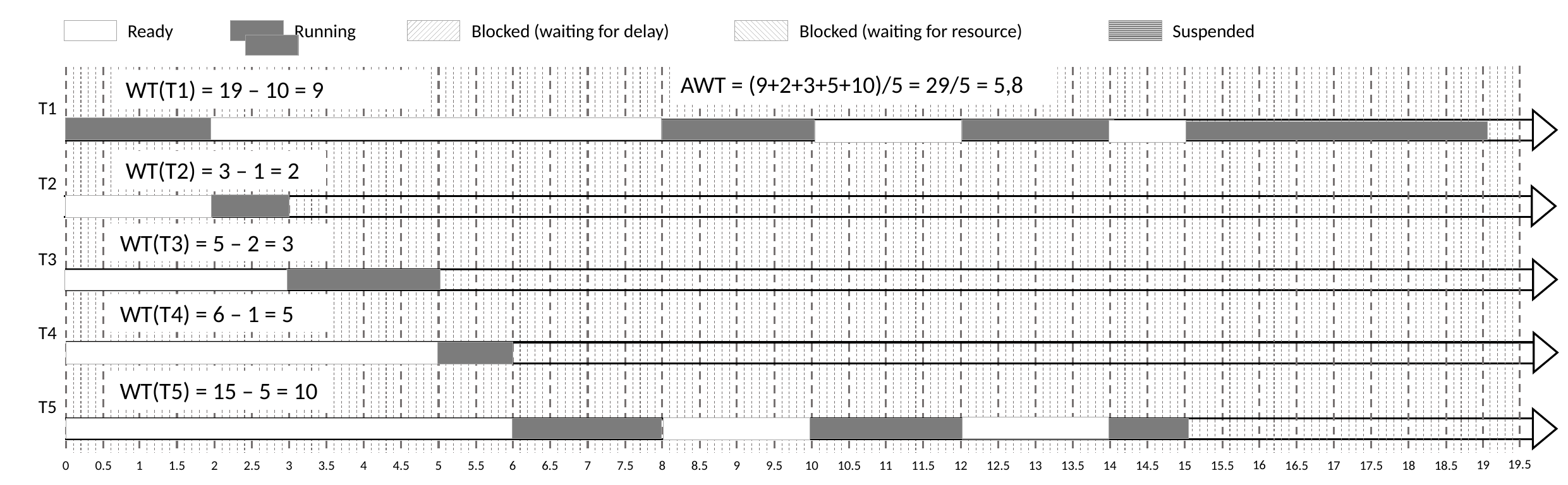

Ready
Running
Blocked (waiting for delay)
Blocked (waiting for resource)
Suspended

AWT = (9+2+3+5+10)/5 = 29/5 = 5,8
19.5
16
19

0
1
2
3
4
5
6
7
8
9
10
11
12
13
14
15
17
18
0.5
1.5
2.5
3.5
4.5
5.5
6.5
7.5
8.5
9.5
10.5
11.5
12.5
13.5
14.5
15.5
16.5
17.5
18.5
WT(T1) = 19 – 10 = 9
T1

WT(T2) = 3 – 1 = 2
T2

WT(T3) = 5 – 2 = 3
T3

WT(T4) = 6 – 1 = 5
T4

WT(T5) = 15 – 5 = 10
T5